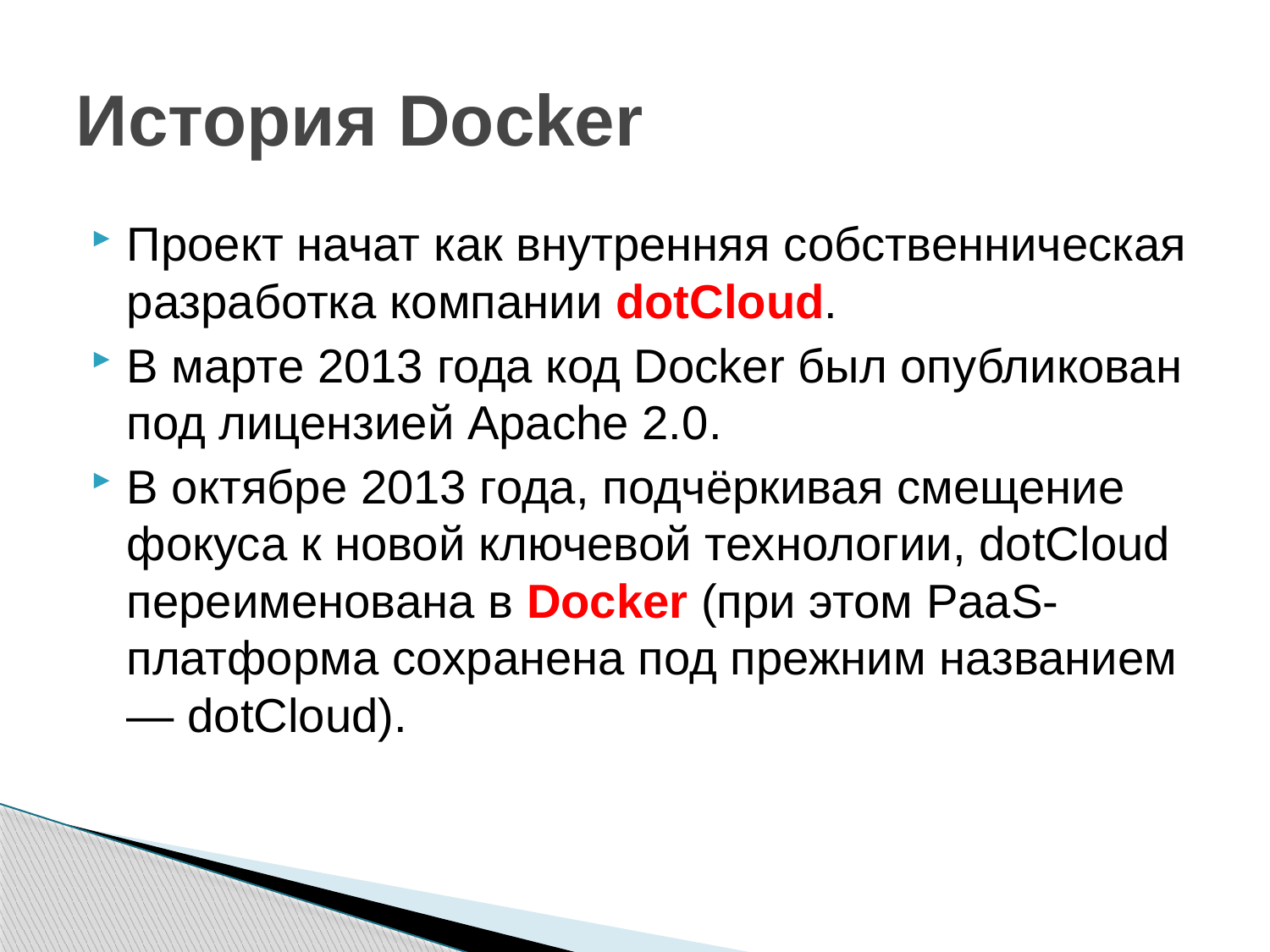

# История Docker
Проект начат как внутренняя собственническая разработка компании dotCloud.
В марте 2013 года код Docker был опубликован под лицензией Apache 2.0.
В октябре 2013 года, подчёркивая смещение фокуса к новой ключевой технологии, dotCloud переименована в Docker (при этом PaaS-платформа сохранена под прежним названием — dotCloud).